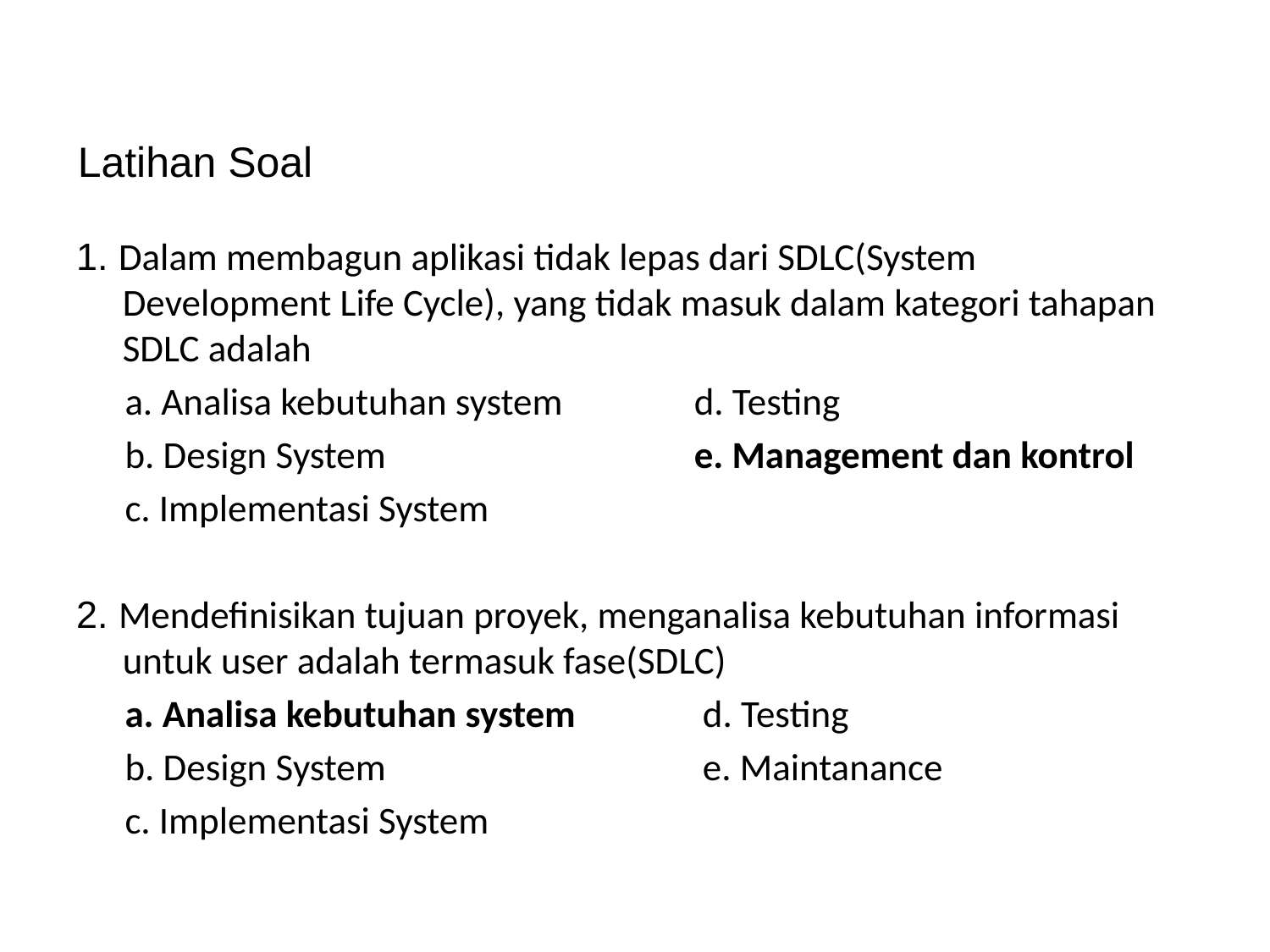

# Latihan Soal
1. Dalam membagun aplikasi tidak lepas dari SDLC(System Development Life Cycle), yang tidak masuk dalam kategori tahapan SDLC adalah
a. Analisa kebutuhan system 		d. Testing
b. Design System 			e. Management dan kontrol
c. Implementasi System

2. Mendefinisikan tujuan proyek, menganalisa kebutuhan informasi untuk user adalah termasuk fase(SDLC)
a. Analisa kebutuhan system 	 d. Testing
b. Design System 			 e. Maintanance
c. Implementasi System